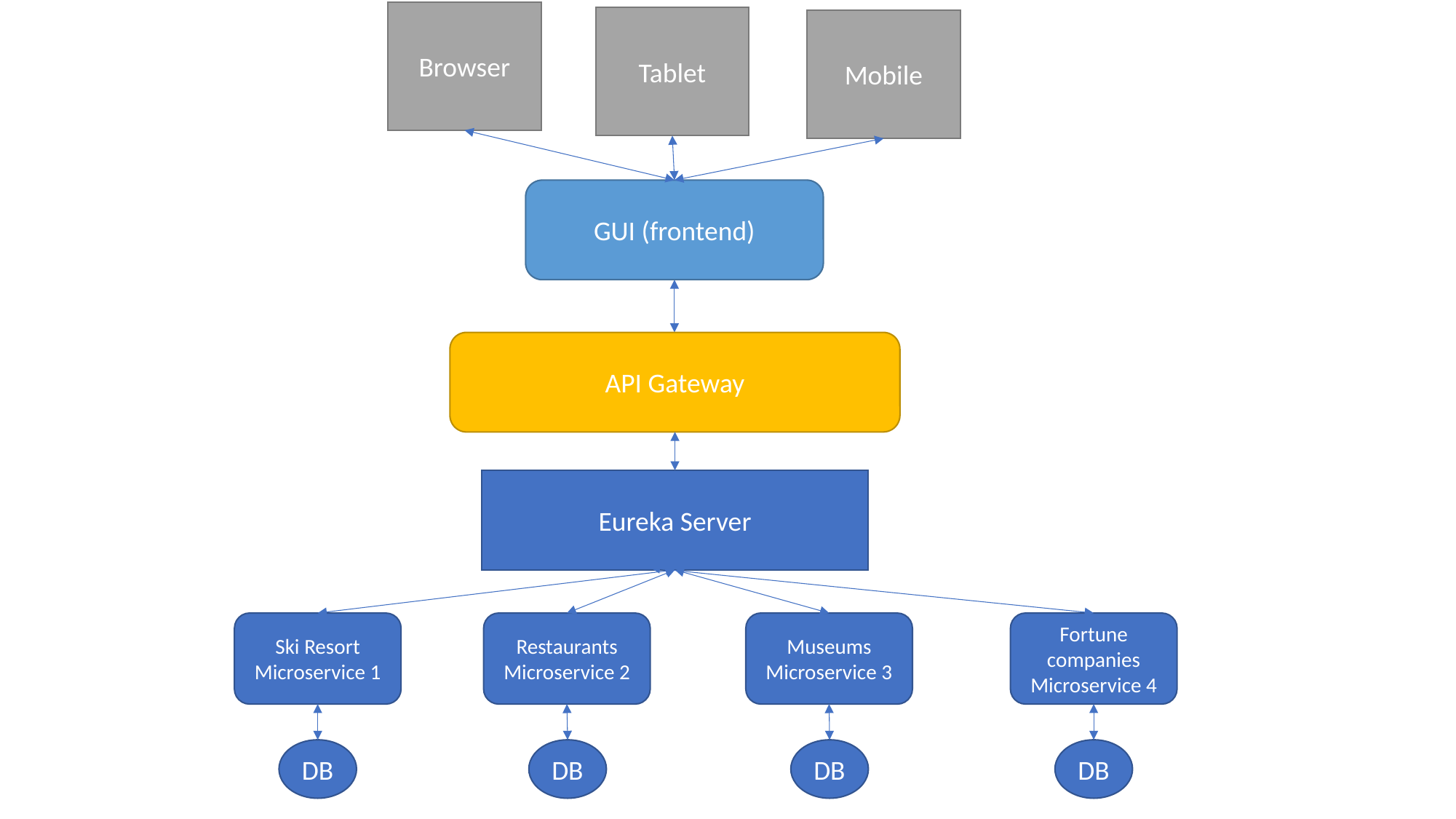

Browser
Tablet
Mobile
GUI (frontend)
API Gateway
Eureka Server
Ski Resort
Microservice 1
Restaurants
Microservice 2
Museums
Microservice 3
Fortune companies
Microservice 4
DB
DB
DB
DB